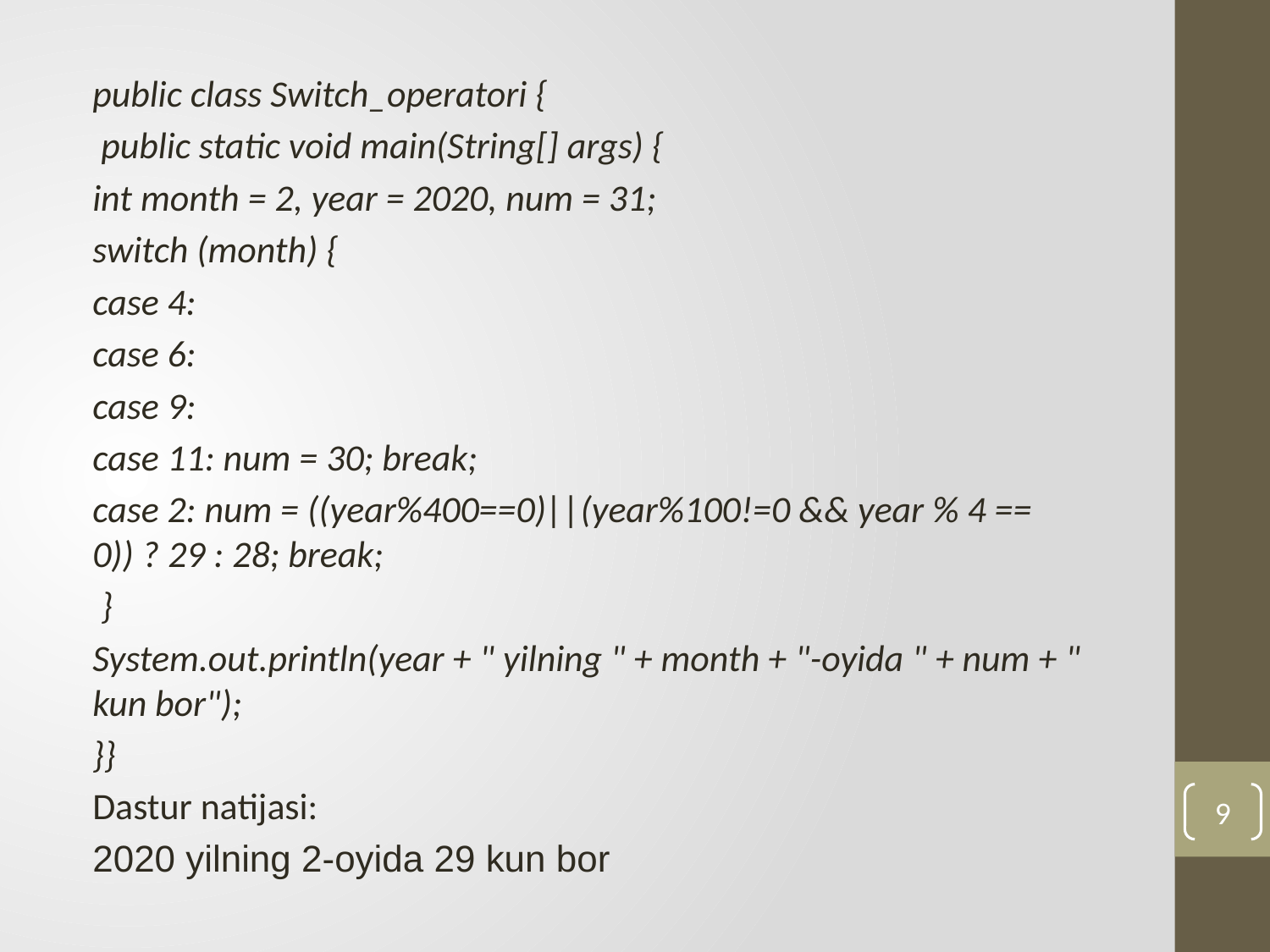

public class Switch_operatori {
	 public static void main(String[] args) {
		int month = 2, year = 2020, num = 31;
		switch (month) {
			case 4:
			case 6:
			case 9:
			case 11: num = 30; break;
			case 2: num = ((year%400==0)||(year%100!=0 && year % 4 == 0)) ? 29 : 28; break;
 }
System.out.println(year + " yilning " + month + "-oyida " + num + " kun bor");
}}
Dastur natijasi:
2020 yilning 2-oyida 29 kun bor
9